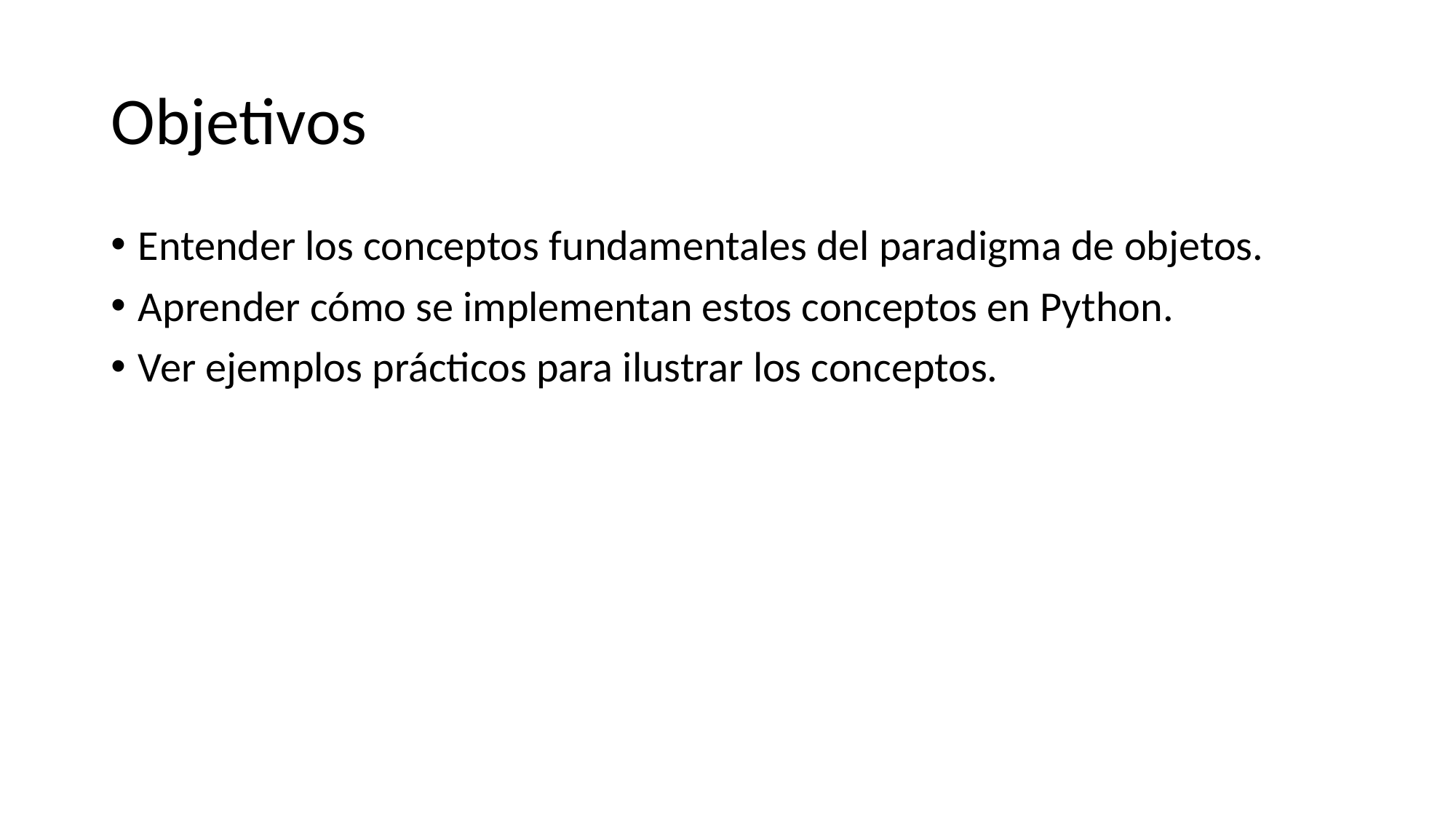

# Objetivos
Entender los conceptos fundamentales del paradigma de objetos.
Aprender cómo se implementan estos conceptos en Python.
Ver ejemplos prácticos para ilustrar los conceptos.